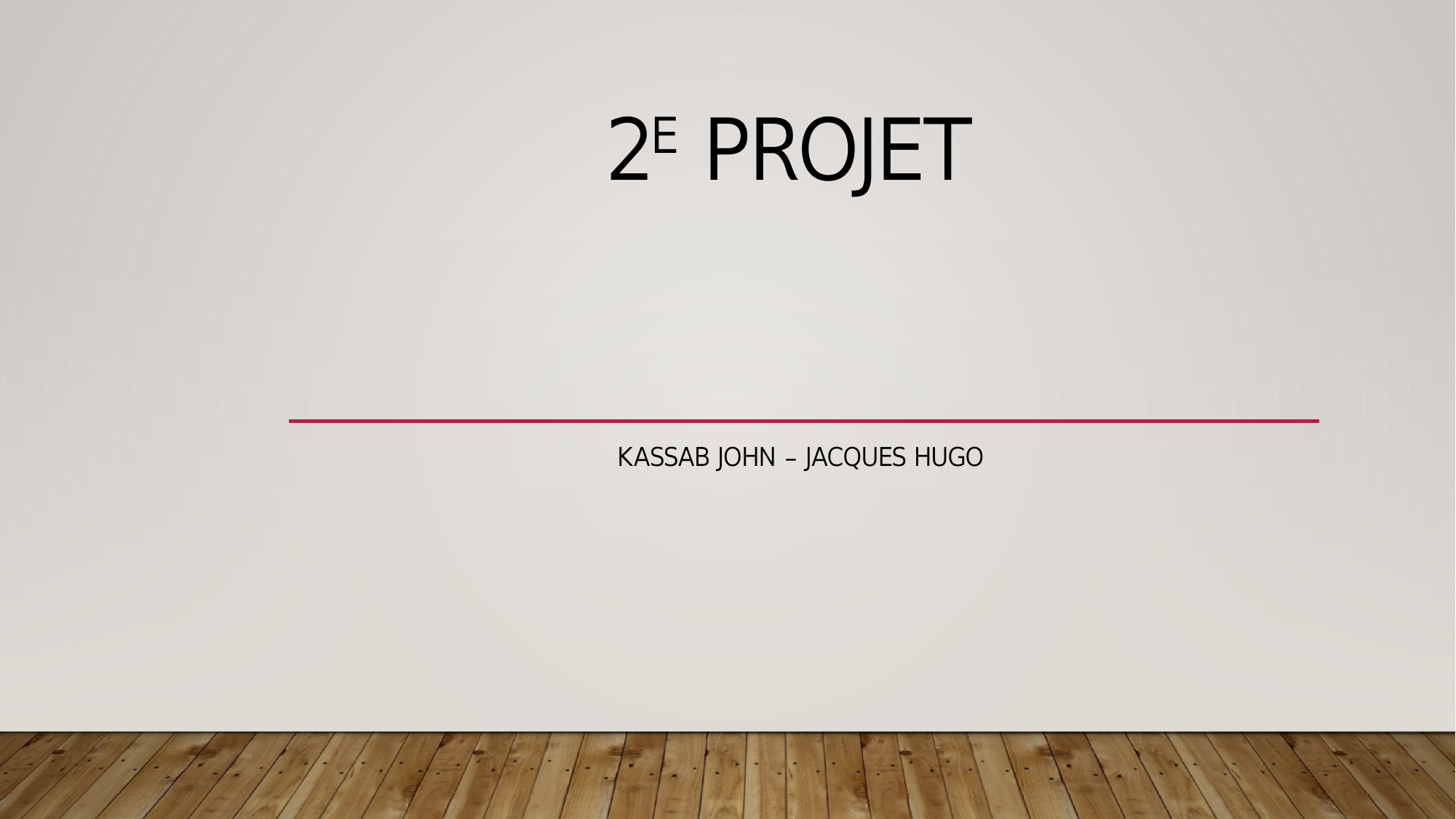

# 2e Projet
Kassab John – Jacques Hugo